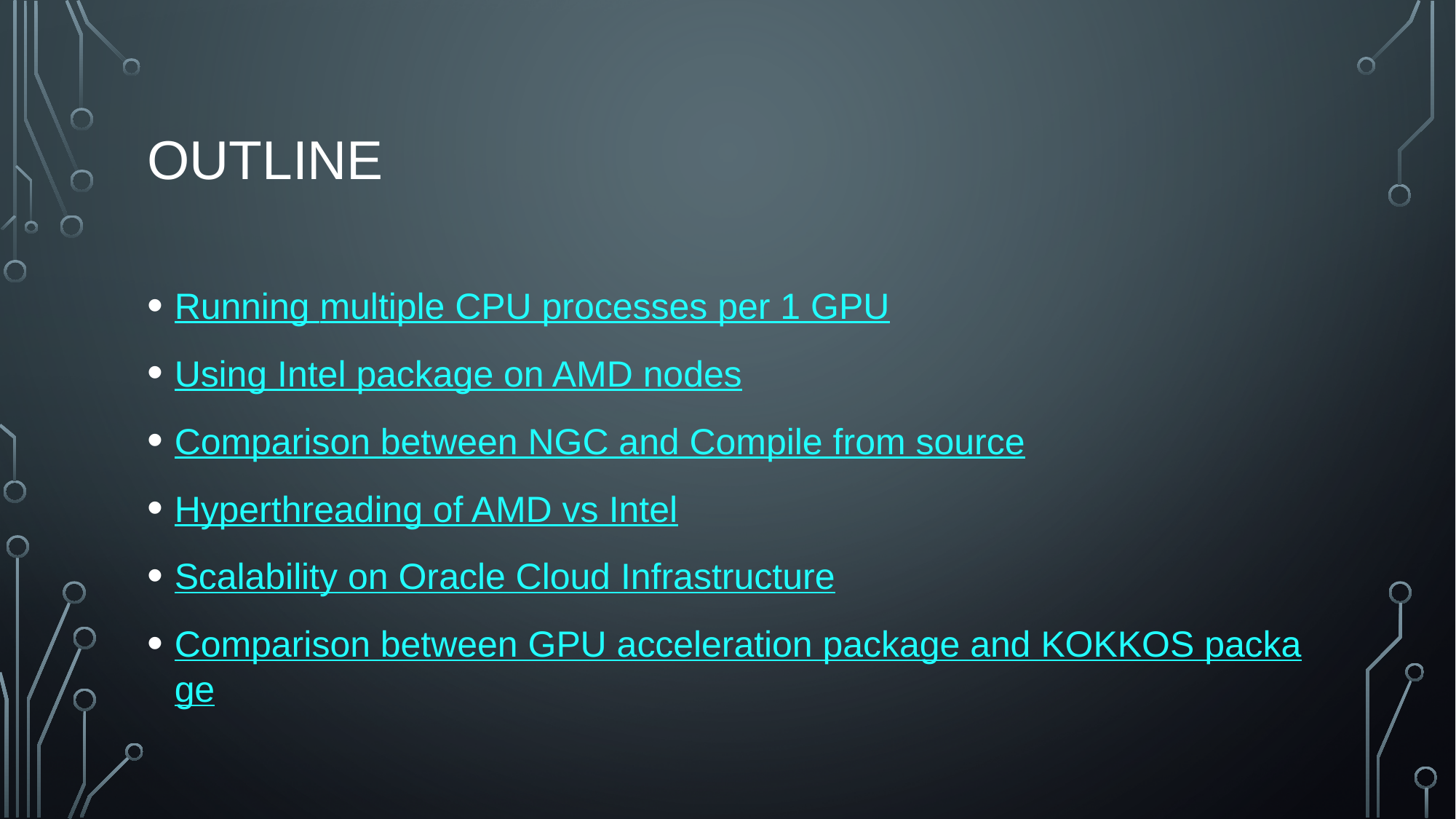

# outline
Running multiple CPU processes per 1 GPU
Using Intel package on AMD nodes
Comparison between NGC and Compile from source
Hyperthreading of AMD vs Intel
Scalability on Oracle Cloud Infrastructure
Comparison between GPU acceleration package and KOKKOS package